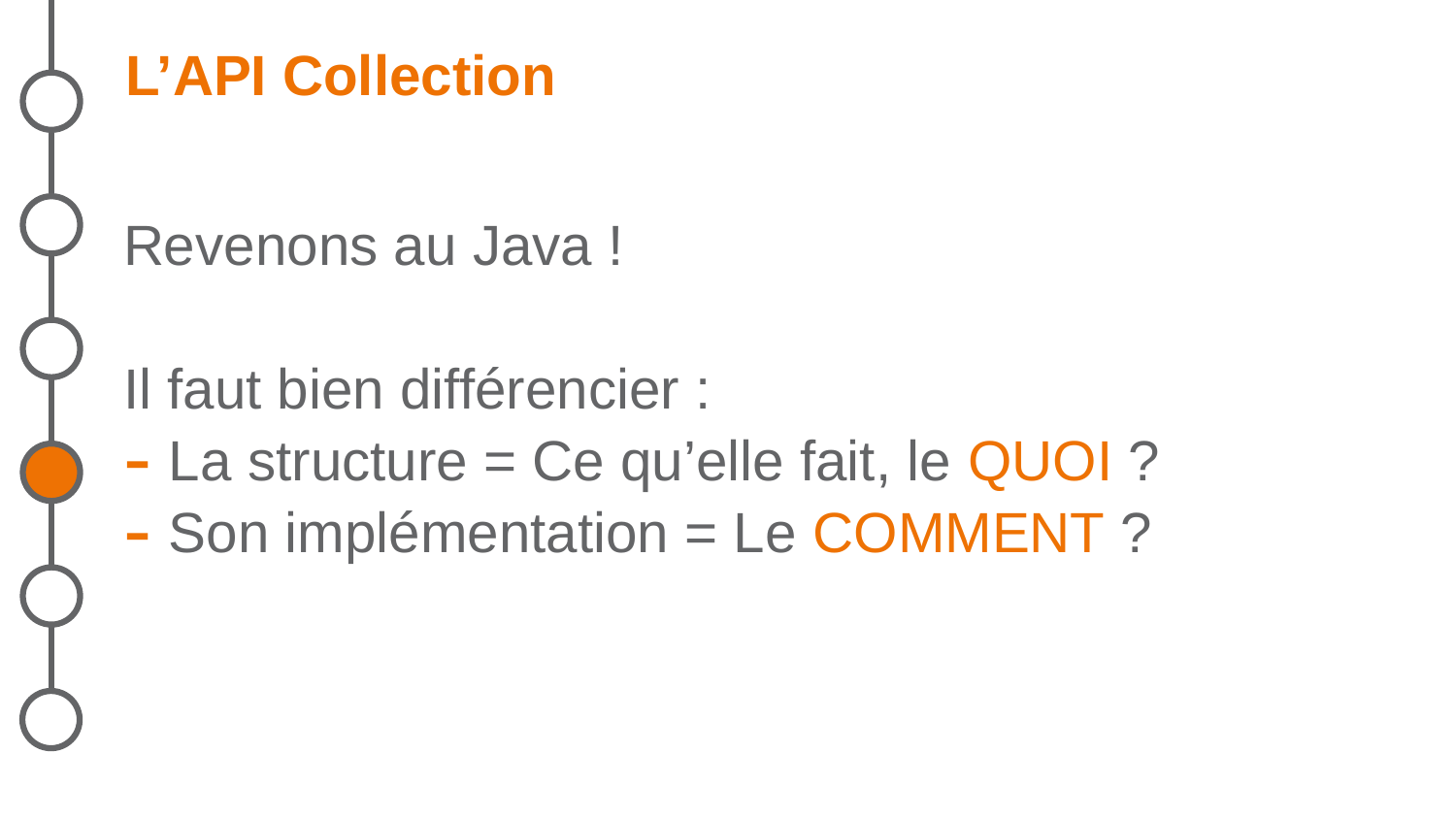

# L’API Collection

Revenons au Java !

Il faut bien différencier :
La structure = Ce qu’elle fait, le QUOI ?
Son implémentation = Le COMMENT ?